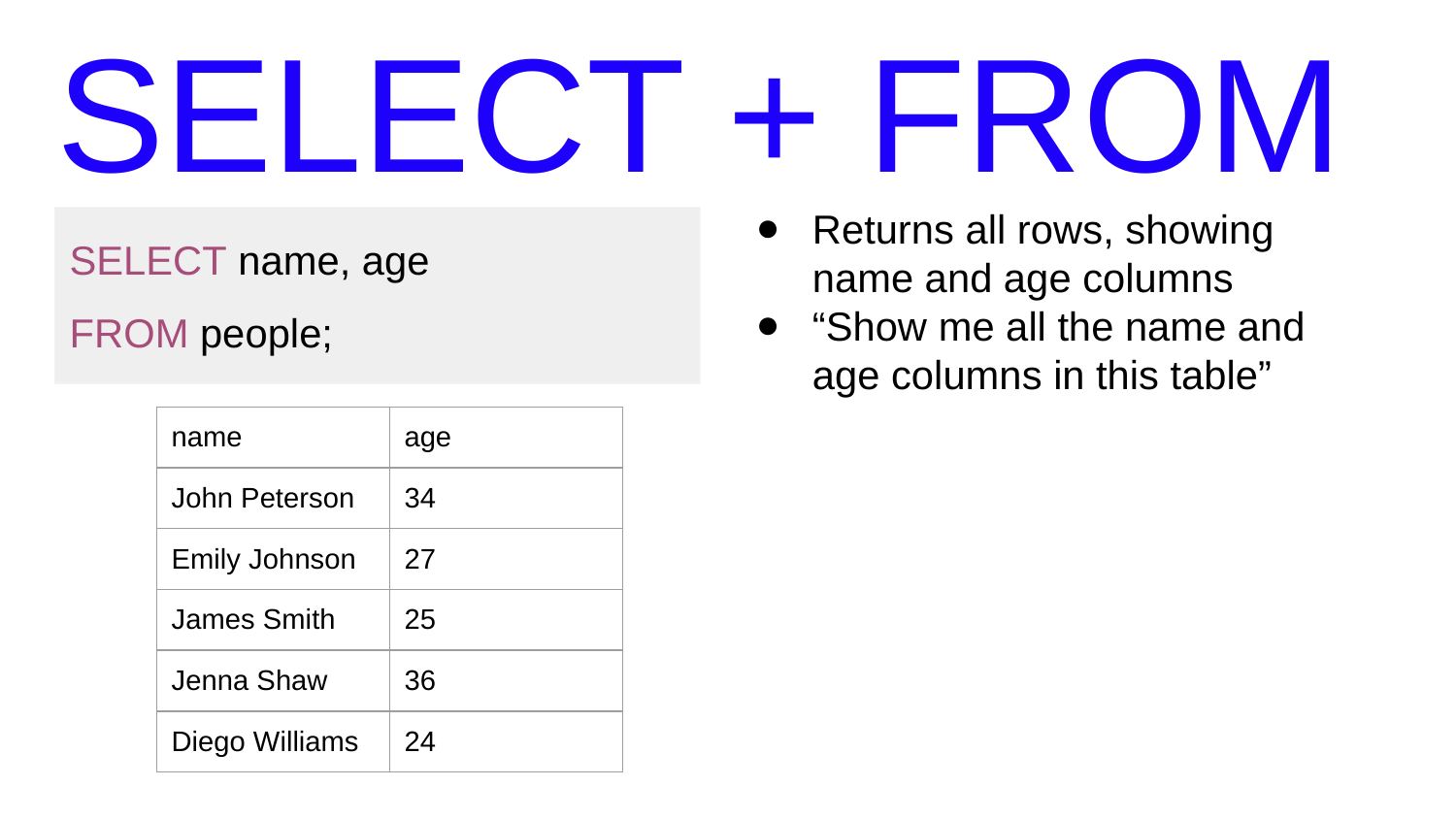

# SELECT + FROM
Returns all rows, showing name and age columns
“Show me all the name and age columns in this table”

SELECT name, age
FROM people;

| name | age |
| --- | --- |
| John Peterson | 34 |
| Emily Johnson | 27 |
| James Smith | 25 |
| Jenna Shaw | 36 |
| Diego Williams | 24 |